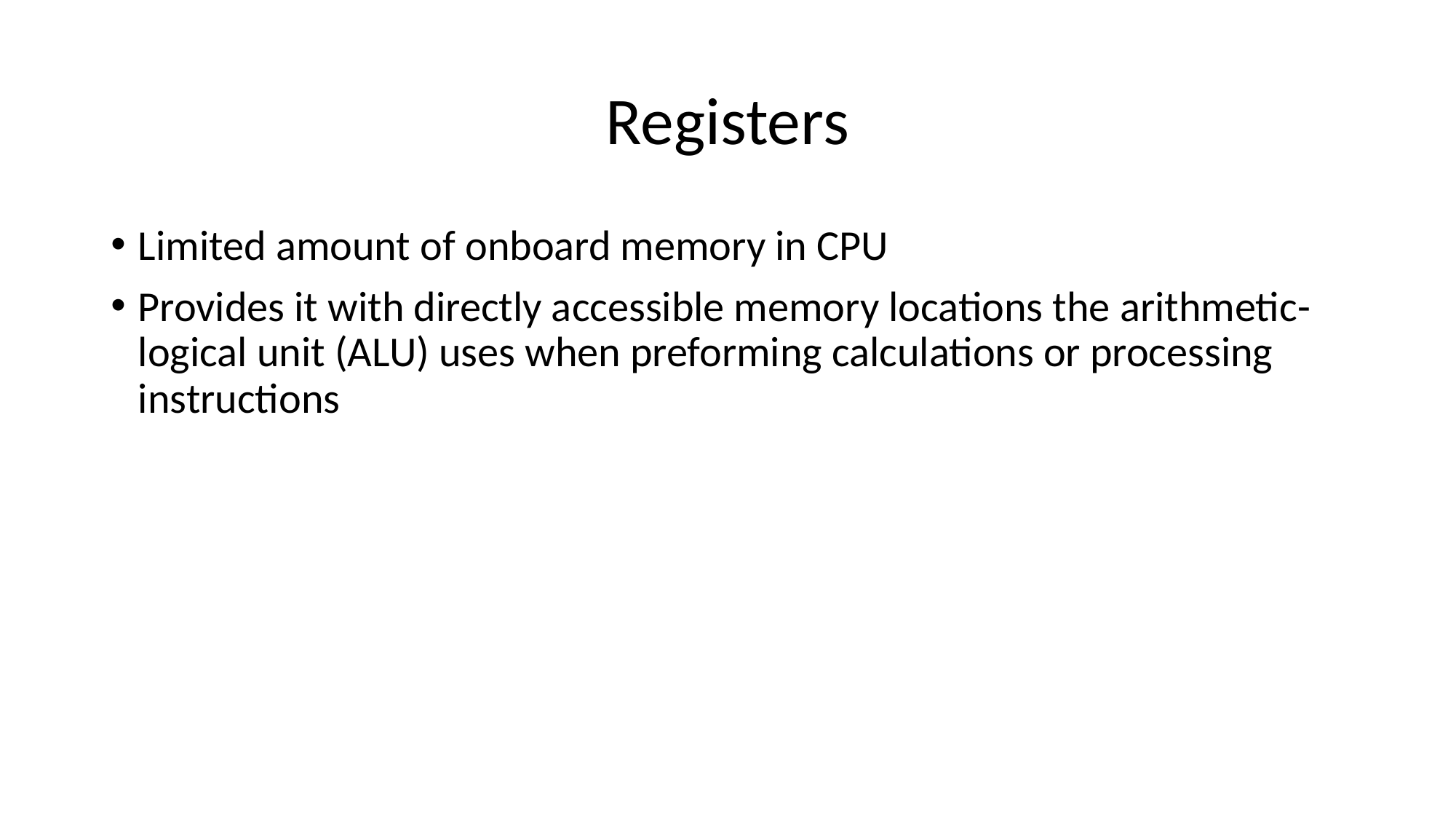

# Registers
Limited amount of onboard memory in CPU
Provides it with directly accessible memory locations the arithmetic-logical unit (ALU) uses when preforming calculations or processing instructions